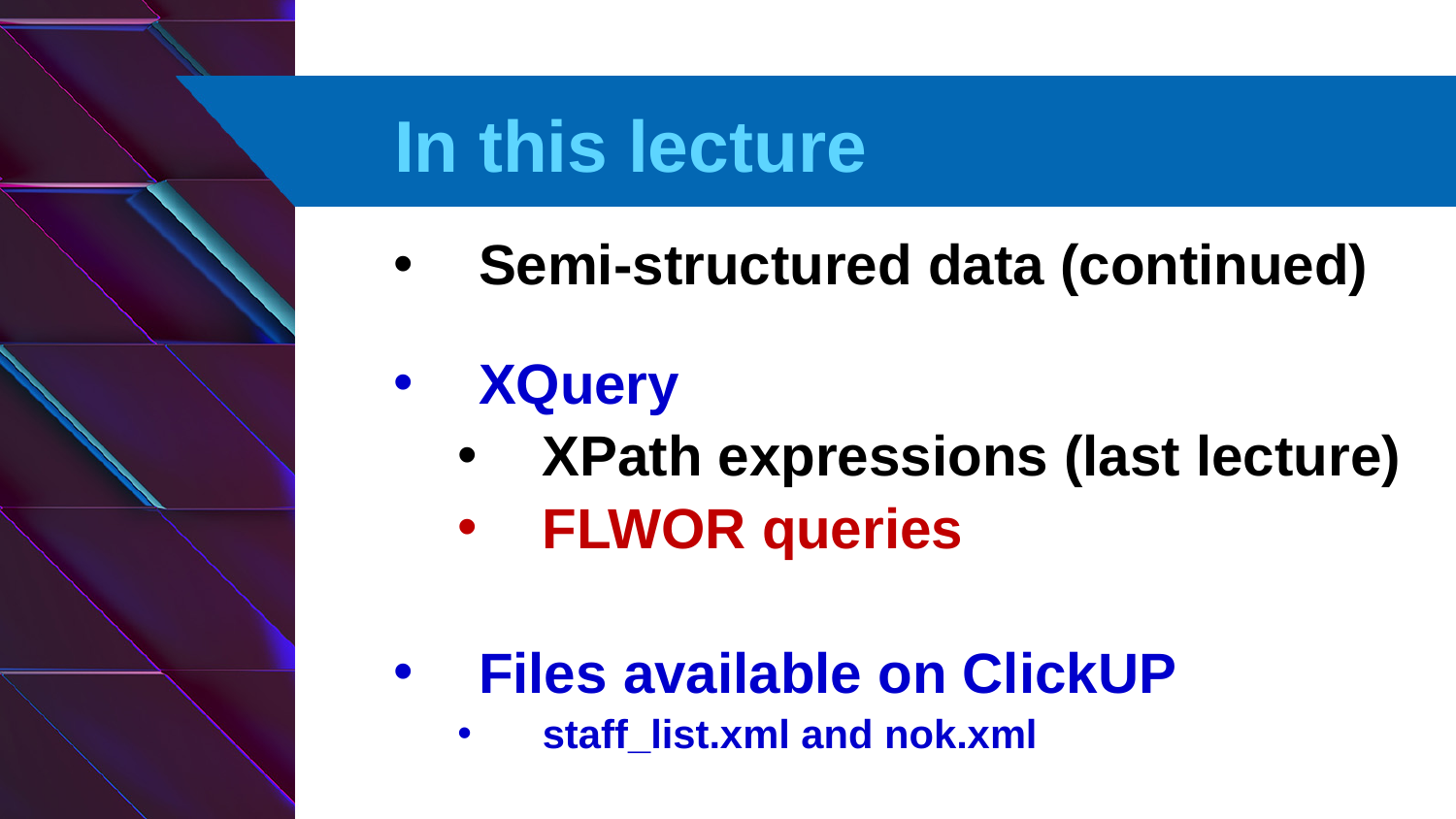

# In this lecture
Semi-structured data (continued)

XQuery
XPath expressions (last lecture)
FLWOR queries

Files available on ClickUP
staff_list.xml and nok.xml